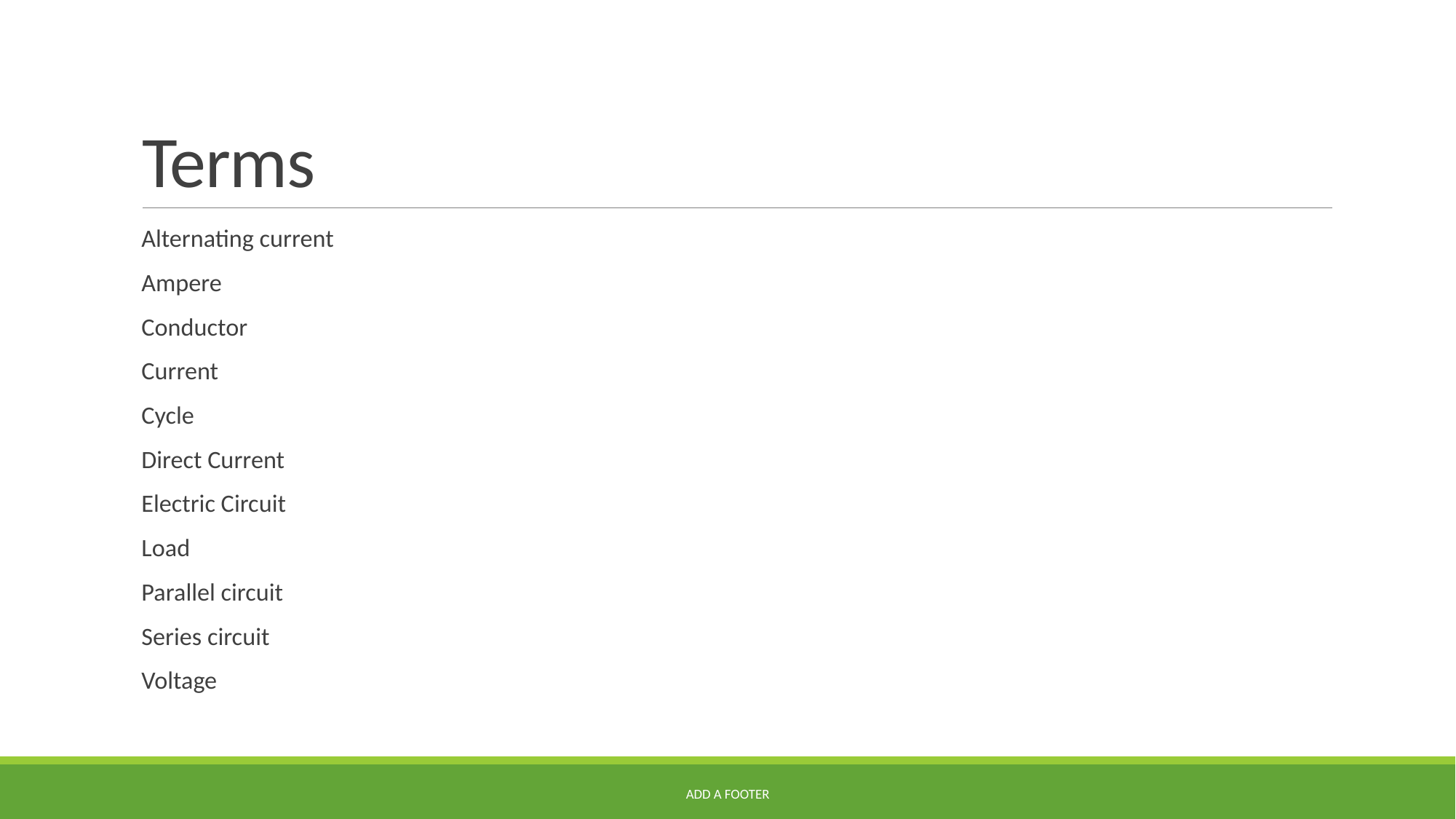

# Terms
Alternating current
Ampere
Conductor
Current
Cycle
Direct Current
Electric Circuit
Load
Parallel circuit
Series circuit
Voltage
Add a footer